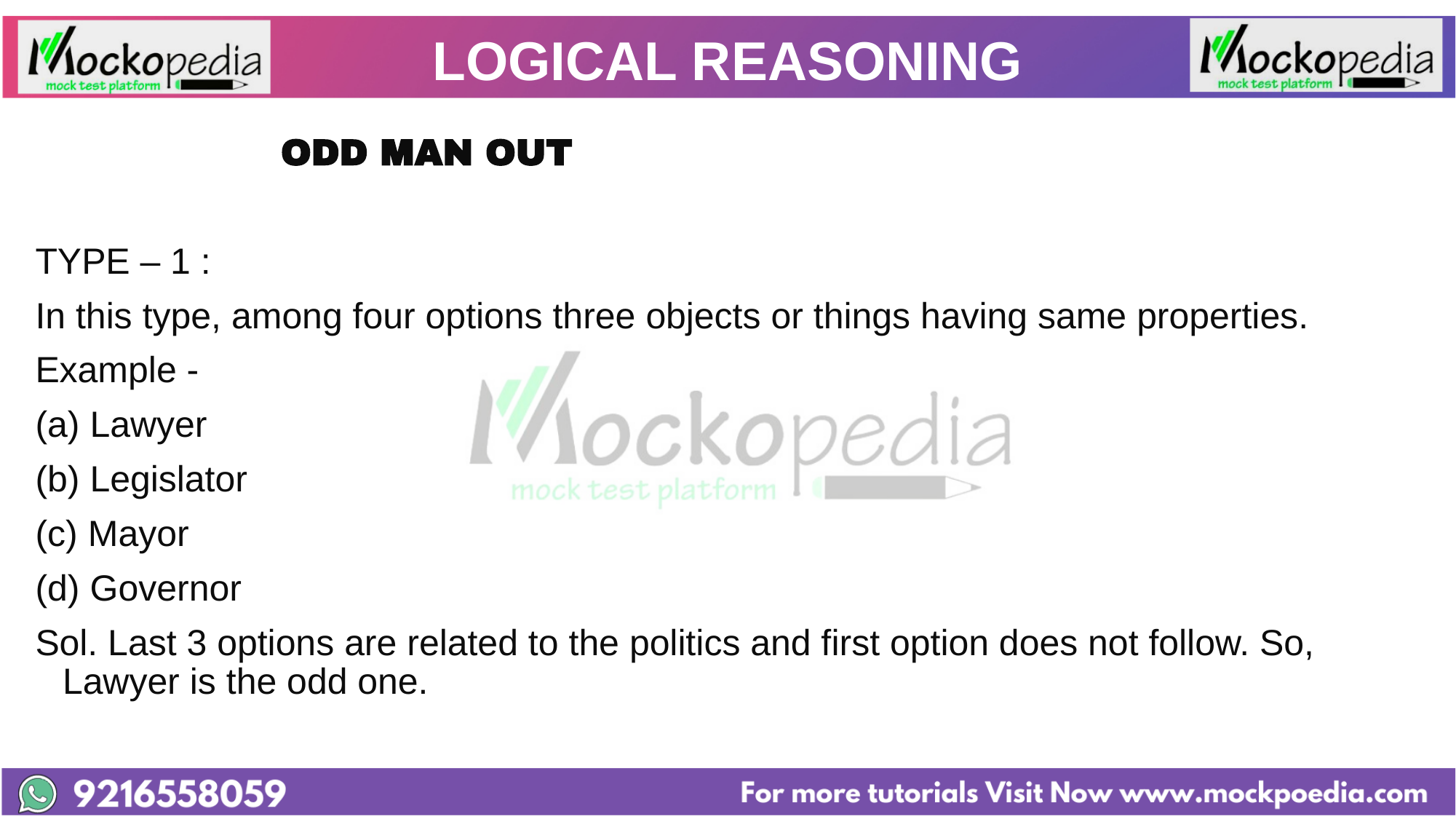

# LOGICAL REASONING
			ODD MAN OUT

TYPE – 1 :
In this type, among four options three objects or things having same properties.
Example -
(a) Lawyer
(b) Legislator
(c) Mayor
(d) Governor
Sol. Last 3 options are related to the politics and first option does not follow. So, Lawyer is the odd one.